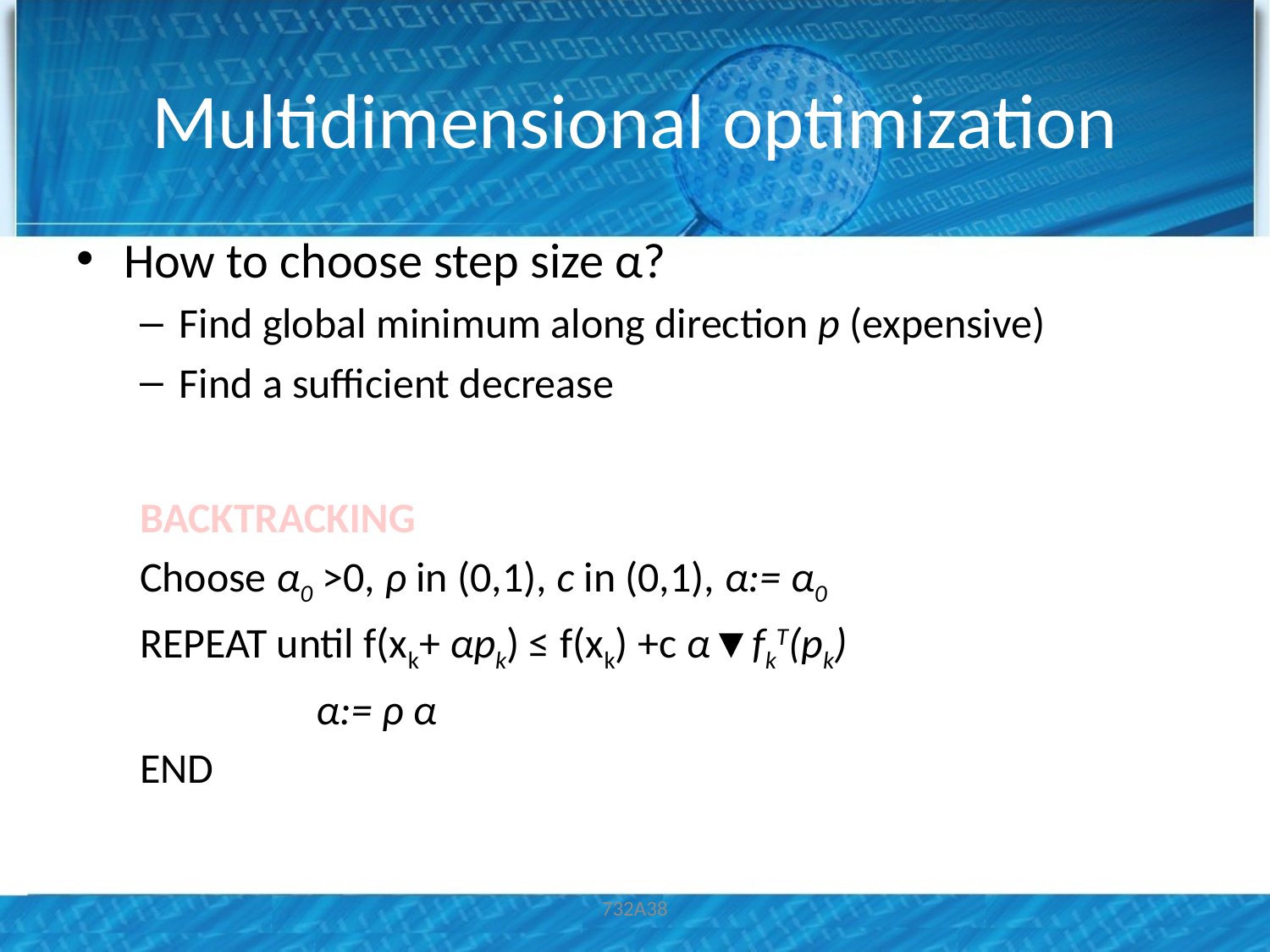

# Multidimensional optimization
How to choose step size α?
Find global minimum along direction p (expensive)
Find a sufficient decrease

BACKTRACKING
Choose α0 >0, ρ in (0,1), c in (0,1), α:= α0
REPEAT until f(xk+ αpk) ≤ f(xk) +c α▼fkT(pk)
		 α:= ρ α
END

732A38